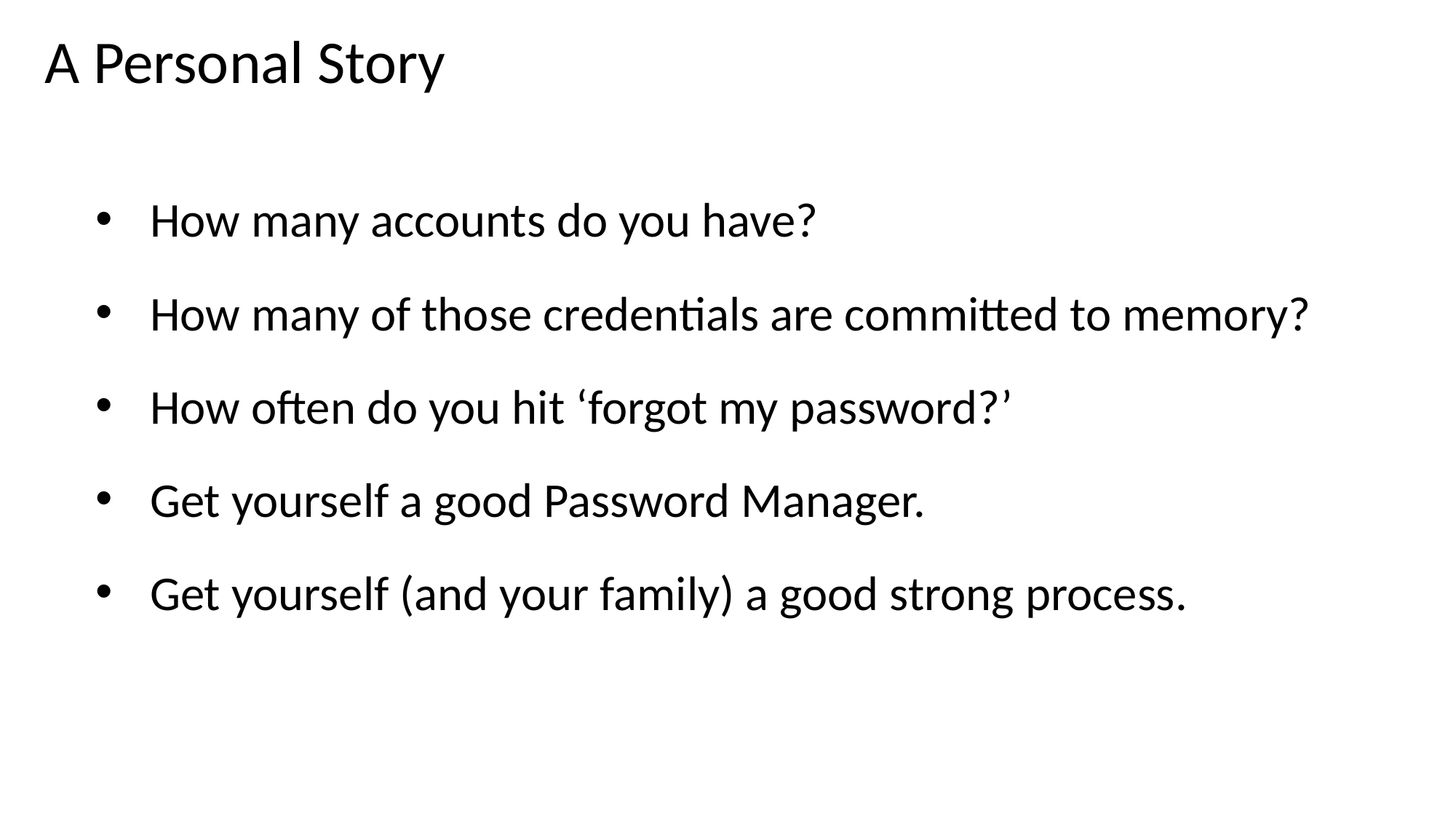

A Personal Story
How many accounts do you have?
How many of those credentials are committed to memory?
How often do you hit ‘forgot my password?’
Get yourself a good Password Manager.
Get yourself (and your family) a good strong process.